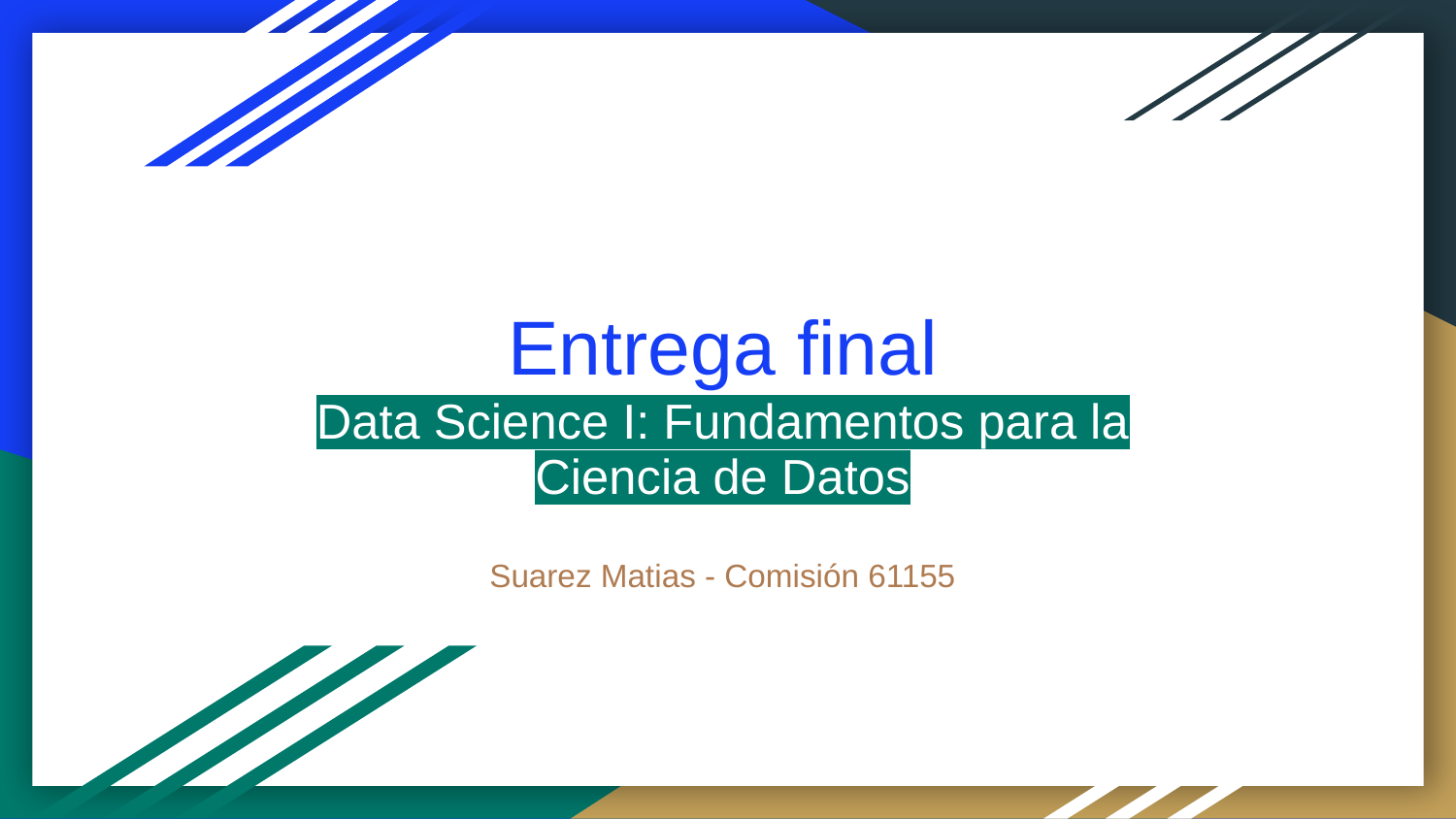

# Entrega final
Data Science I: Fundamentos para la Ciencia de Datos
Suarez Matias - Comisión 61155